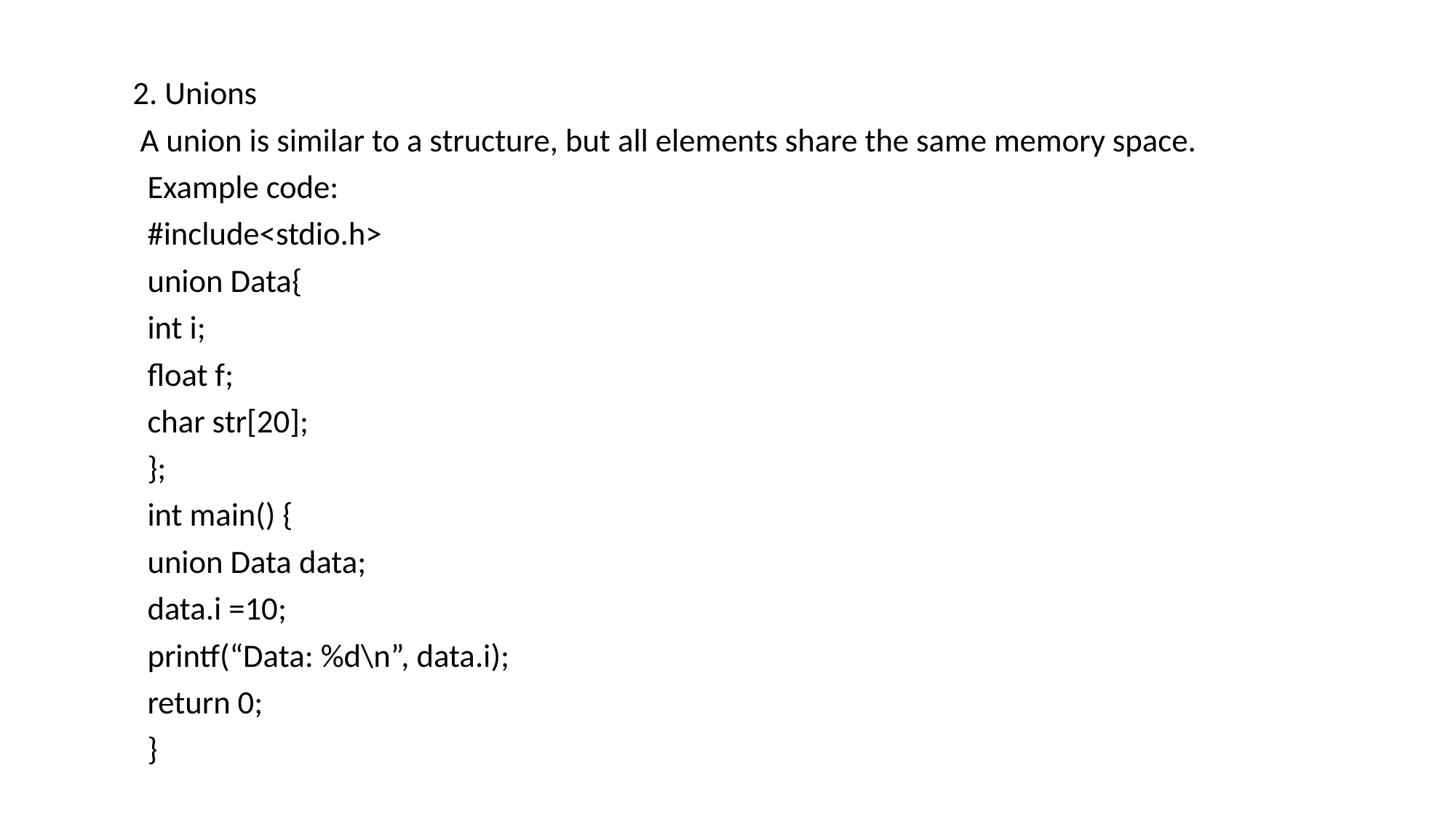

#
   2. Unions
    A union is similar to a structure, but all elements share the same memory space.
     Example code:
     #include<stdio.h>
     union Data{
     int i;
     float f;
     char str[20];
     };
     int main() {
     union Data data;
     data.i =10;
     printf(“Data: %d\n”, data.i);
     return 0;
     }